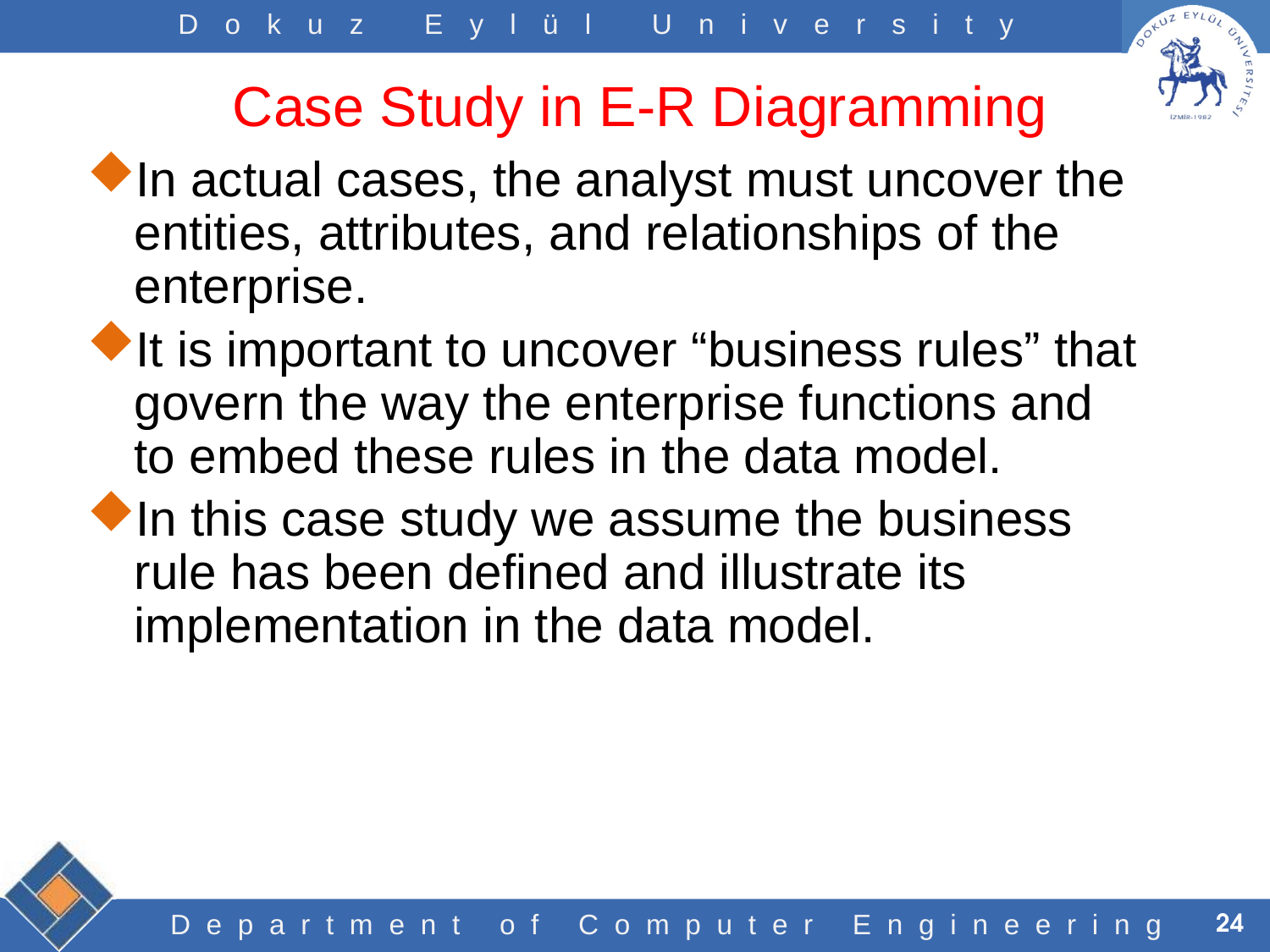

# Case Study in E-R Diagramming
In actual cases, the analyst must uncover the entities, attributes, and relationships of the enterprise.
It is important to uncover “business rules” that govern the way the enterprise functions and to embed these rules in the data model.
In this case study we assume the business rule has been defined and illustrate its implementation in the data model.

24